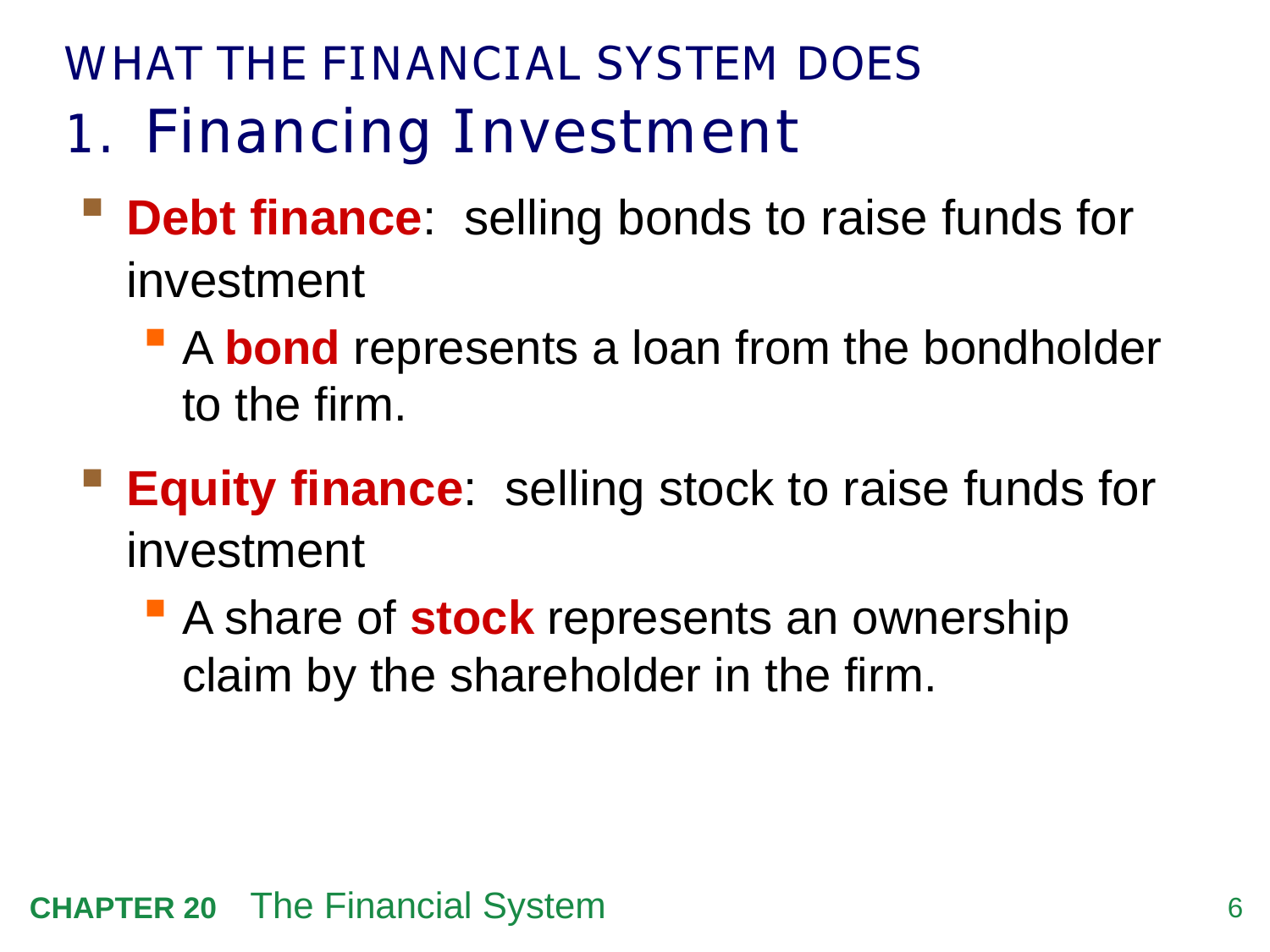

# WHAT THE FINANCIAL SYSTEM DOES 1.  Financing Investment
Debt finance:  selling bonds to raise funds for investment
A bond represents a loan from the bondholder to the firm.
Equity finance:  selling stock to raise funds for investment
A share of stock represents an ownership claim by the shareholder in the firm.